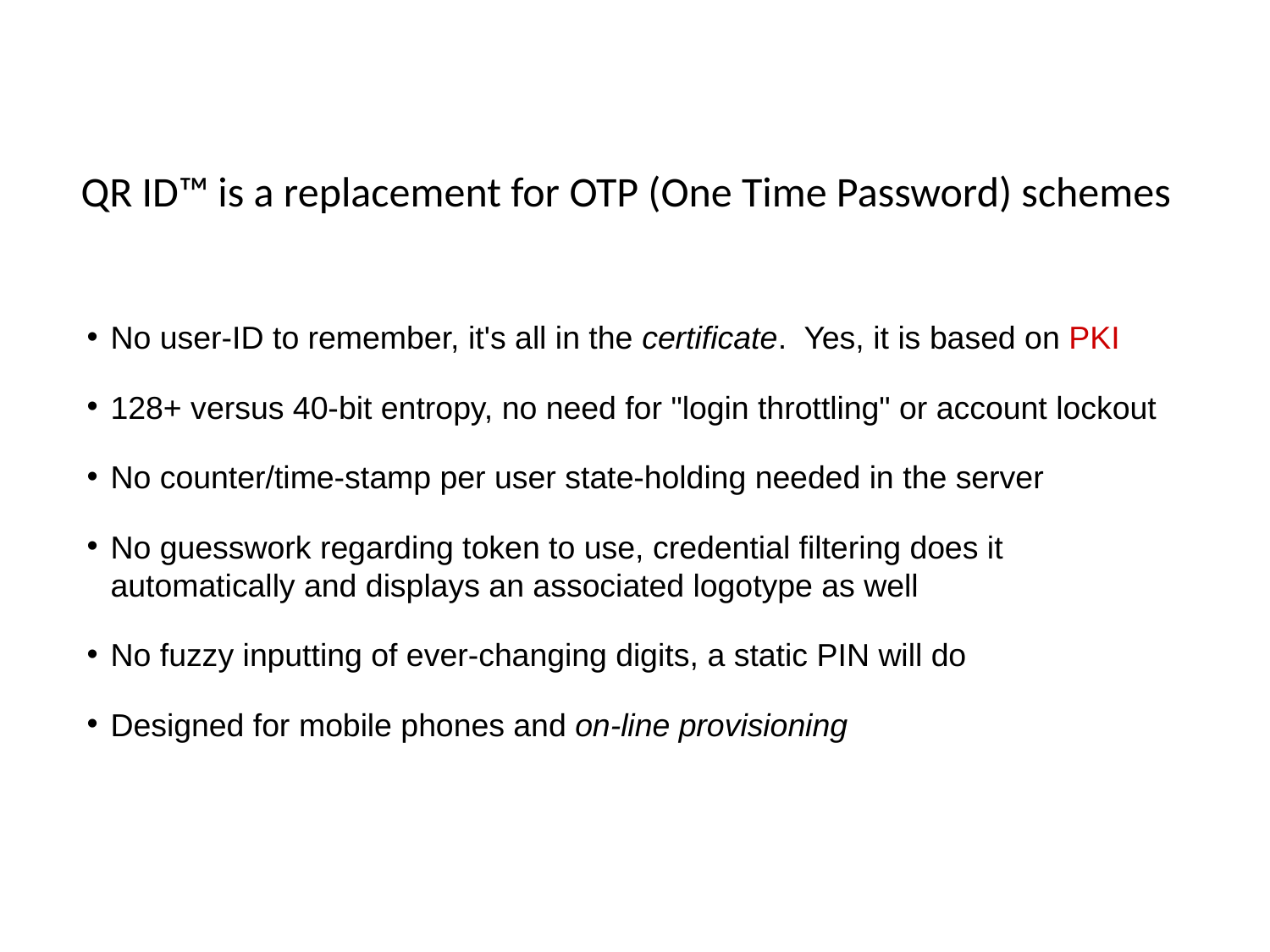

QR ID™ is a replacement for OTP (One Time Password) schemes
No user-ID to remember, it's all in the certificate.  Yes, it is based on PKI
128+ versus 40-bit entropy, no need for "login throttling" or account lockout
No counter/time-stamp per user state-holding needed in the server
No guesswork regarding token to use, credential filtering does it automatically and displays an associated logotype as well
No fuzzy inputting of ever-changing digits, a static PIN will do
Designed for mobile phones and on-line provisioning